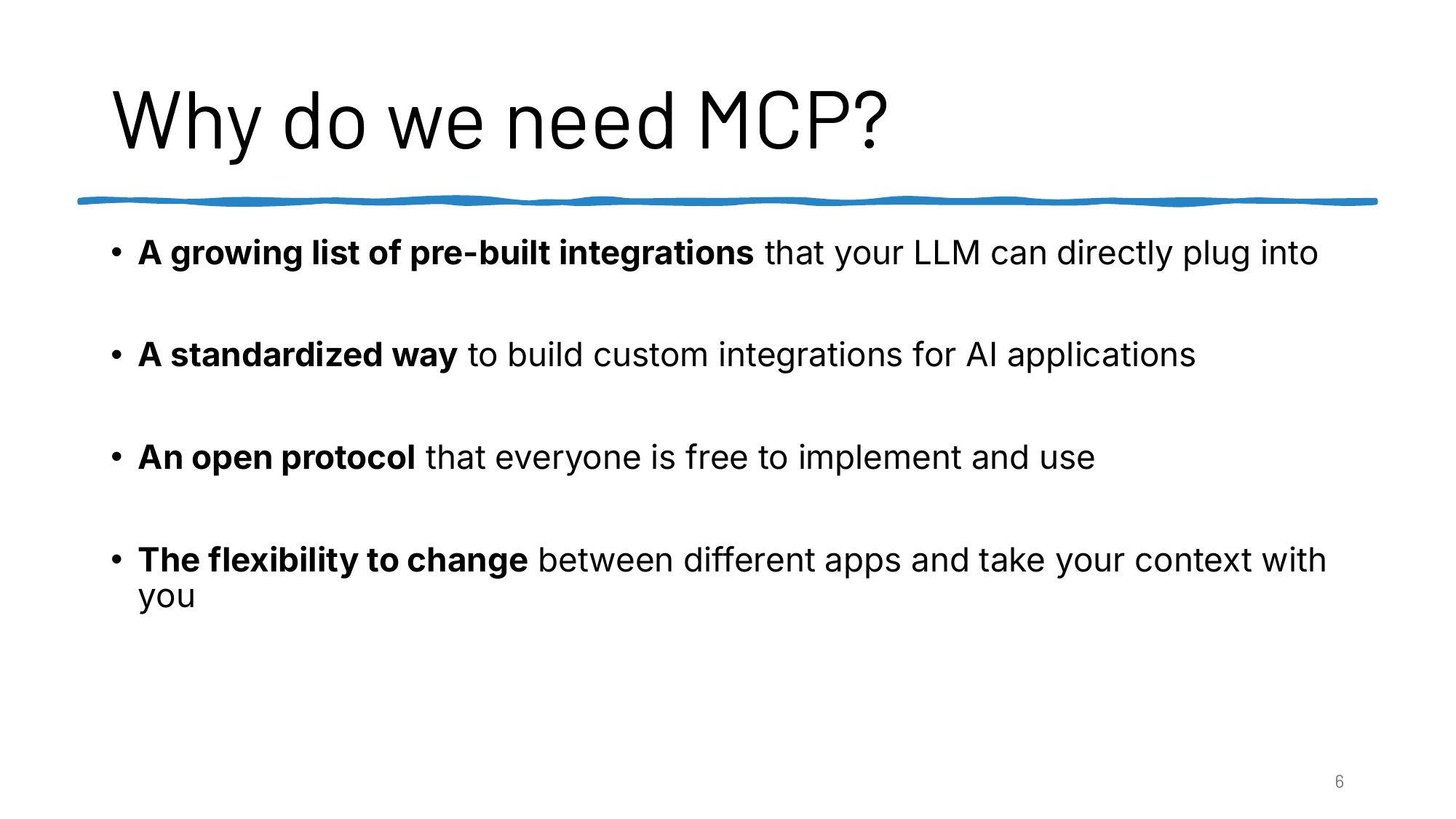

# Why do we need MCP?

A growing list of pre-built integrations that your LLM can directly plug into

A standardized way to build custom integrations for AI applications

An open protocol that everyone is free to implement and use

The flexibility to change between different apps and take your context with you

6